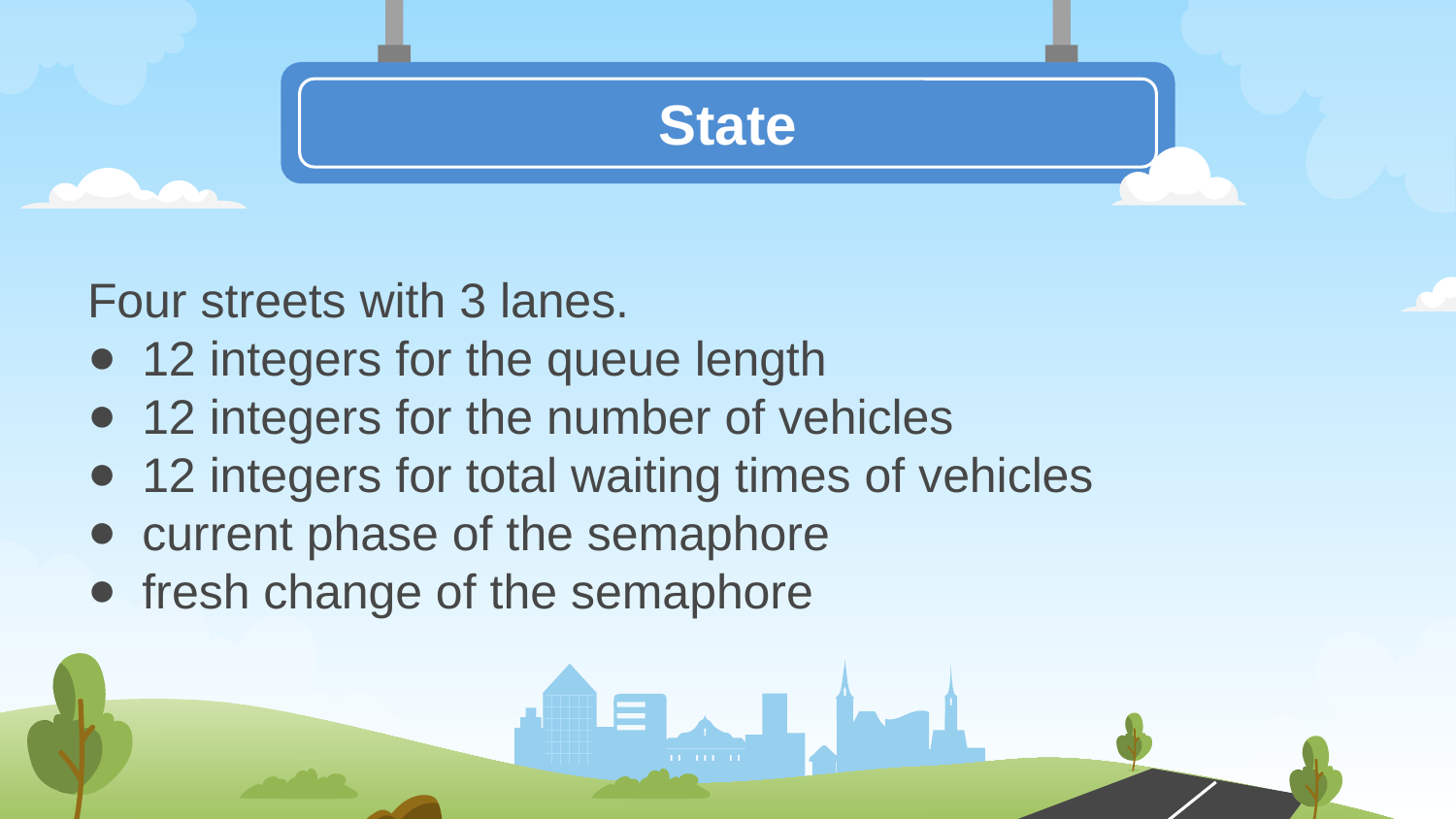

# State
Four streets with 3 lanes.
12 integers for the queue length
12 integers for the number of vehicles
12 integers for total waiting times of vehicles
current phase of the semaphore
fresh change of the semaphore